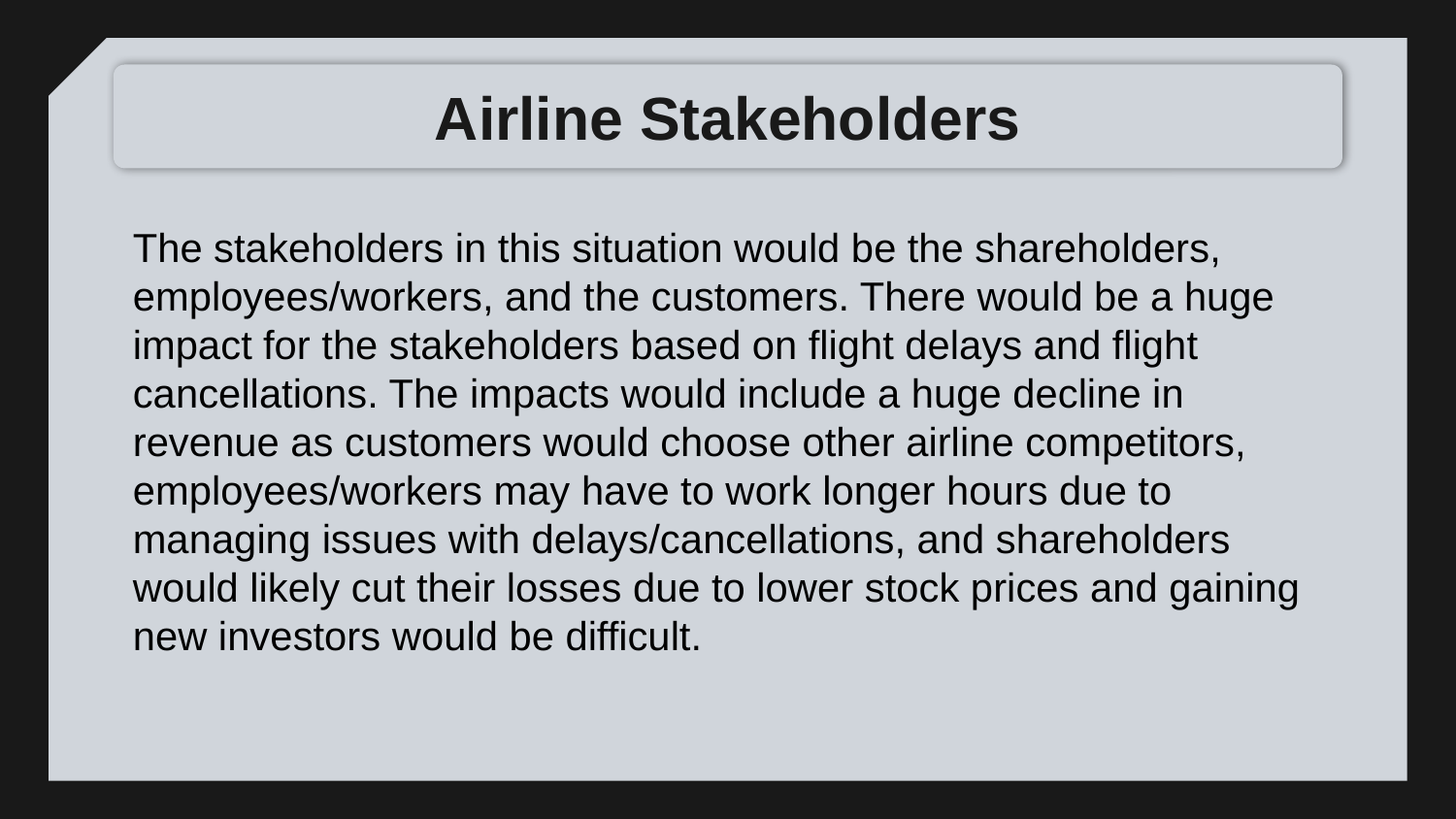

# Airline Stakeholders
The stakeholders in this situation would be the shareholders, employees/workers, and the customers. There would be a huge impact for the stakeholders based on flight delays and flight cancellations. The impacts would include a huge decline in revenue as customers would choose other airline competitors, employees/workers may have to work longer hours due to managing issues with delays/cancellations, and shareholders would likely cut their losses due to lower stock prices and gaining new investors would be difficult.